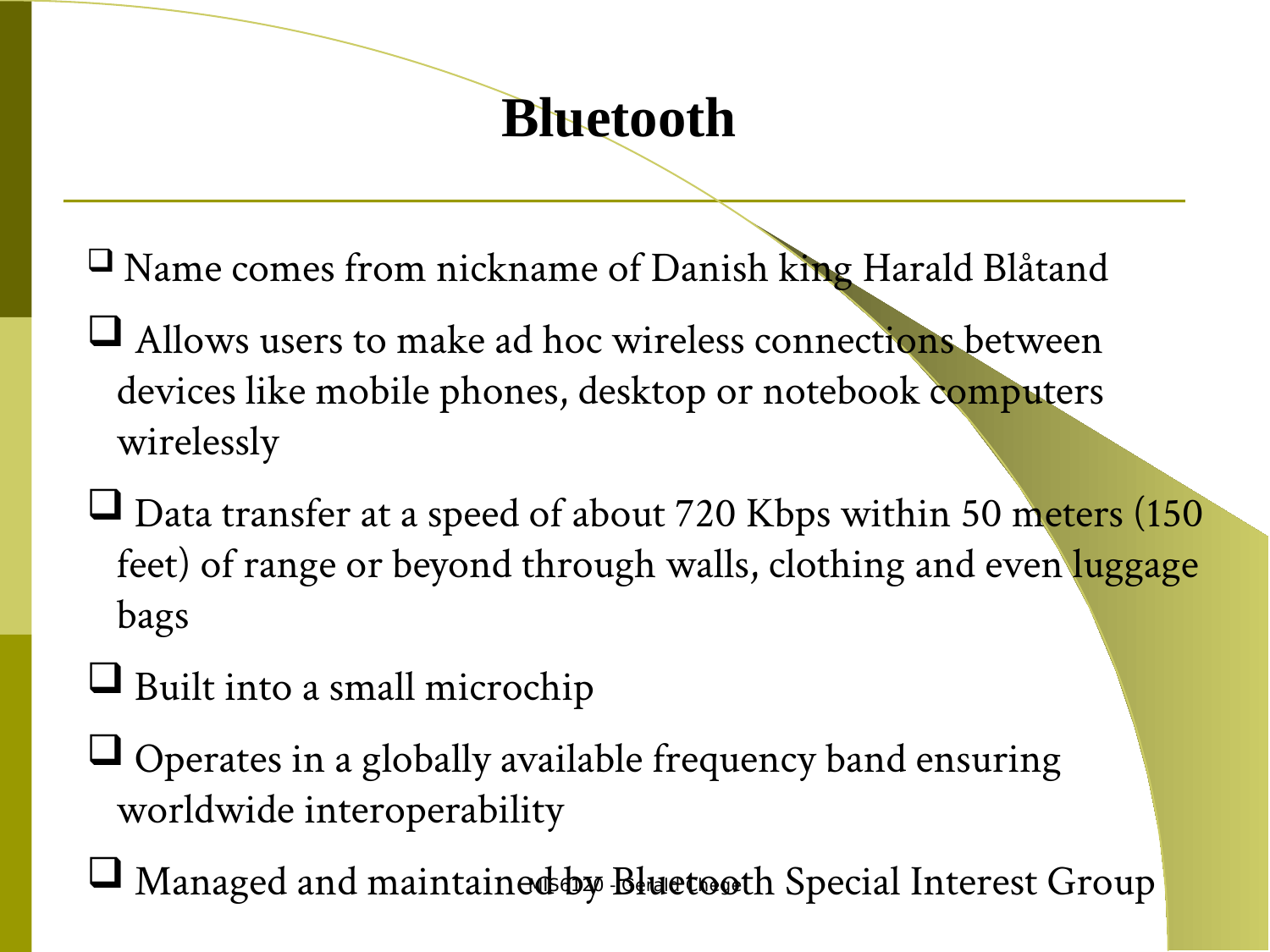

Bluetooth
 Name comes from nickname of Danish king Harald Blåtand
 Allows users to make ad hoc wireless connections between devices like mobile phones, desktop or notebook computers wirelessly
 Data transfer at a speed of about 720 Kbps within 50 meters (150 feet) of range or beyond through walls, clothing and even luggage bags
 Built into a small microchip
 Operates in a globally available frequency band ensuring worldwide interoperability
 Managed and maintained by Bluetooth Special Interest Group

MIS6120 - Gerald Chege